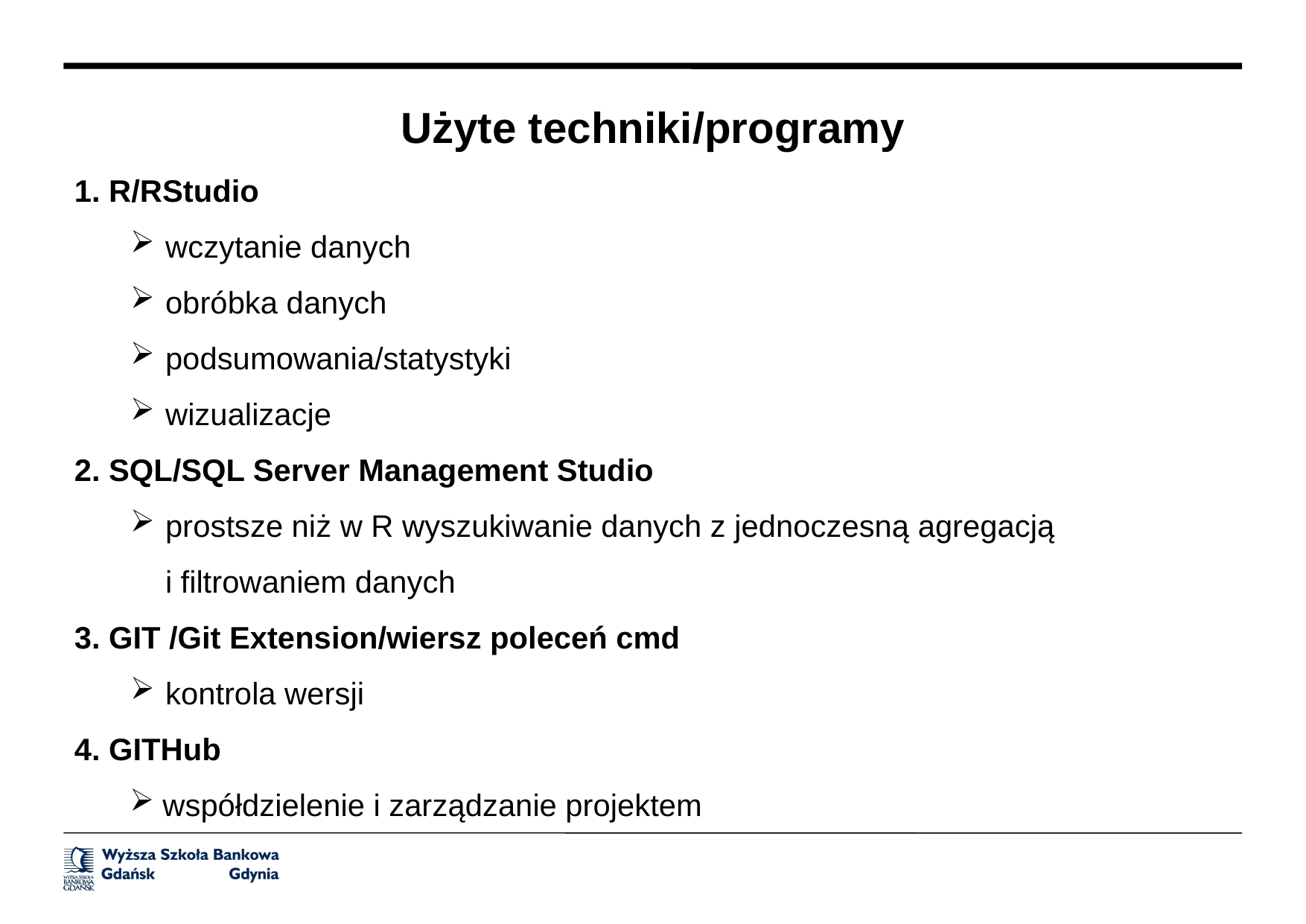

Użyte techniki/programy
1. R/RStudio
wczytanie danych
obróbka danych
podsumowania/statystyki
wizualizacje
2. SQL/SQL Server Management Studio
prostsze niż w R wyszukiwanie danych z jednoczesną agregacją
i filtrowaniem danych
3. GIT /Git Extension/wiersz poleceń cmd
kontrola wersji
4. GITHub
współdzielenie i zarządzanie projektem